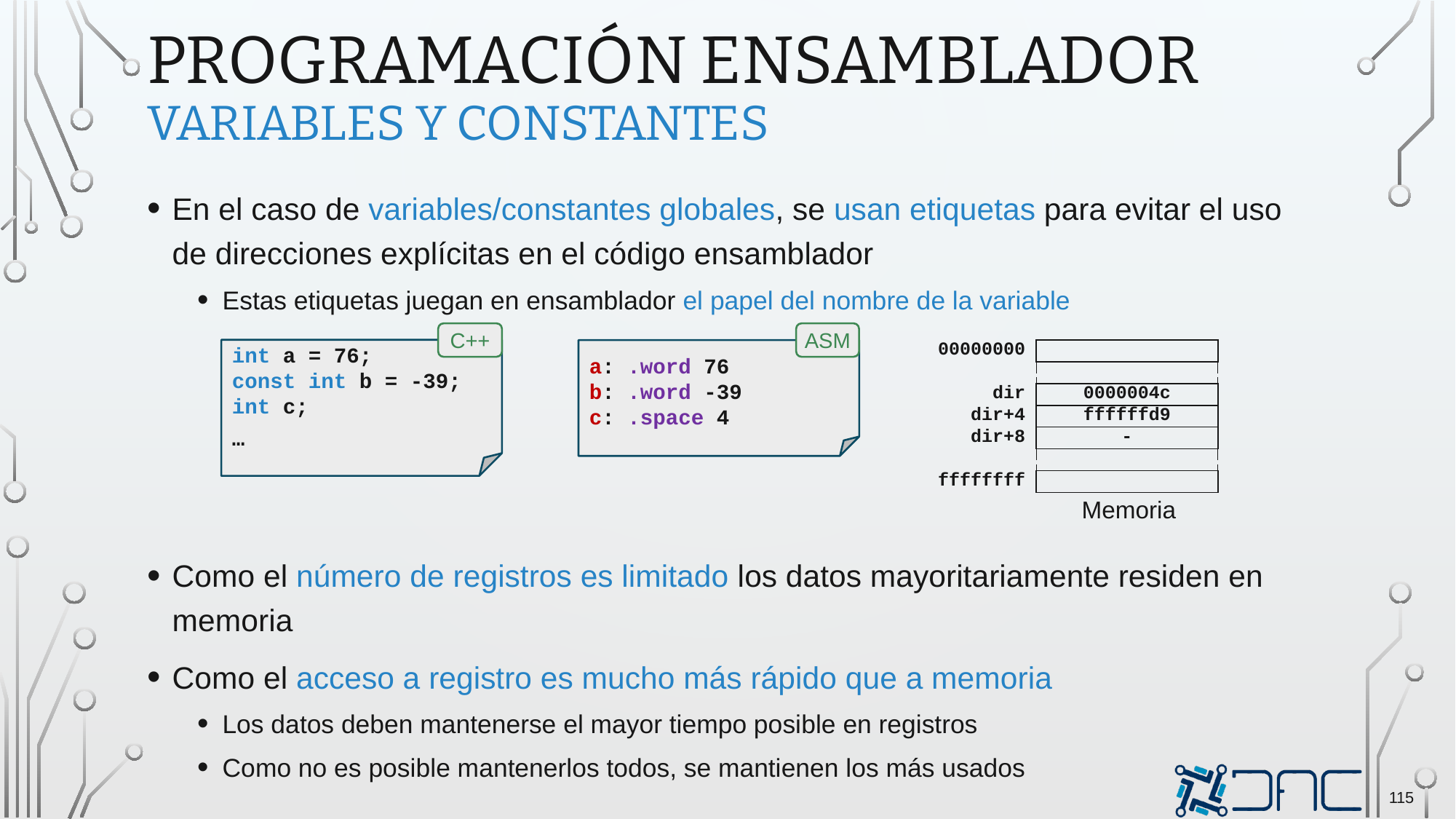

# Programación ensamblador variables y constantes
En el caso de variables/constantes globales, se usan etiquetas para evitar el uso de direcciones explícitas en el código ensamblador
Estas etiquetas juegan en ensamblador el papel del nombre de la variable

Como el número de registros es limitado los datos mayoritariamente residen en memoria
Como el acceso a registro es mucho más rápido que a memoria
Los datos deben mantenerse el mayor tiempo posible en registros
Como no es posible mantenerlos todos, se mantienen los más usados

C++
ASM
int a = 76;
const int b = -39;
int c;
…(
| 00000000 |  |
| --- | --- |
|  |  |
| dir | 0000004c |
| dir+4 | ffffffd9 |
| dir+8 | - |
|  |  |
| ffffffff |  |
a: .word 76
b: .word -39
c: .space 4
Memoria
115